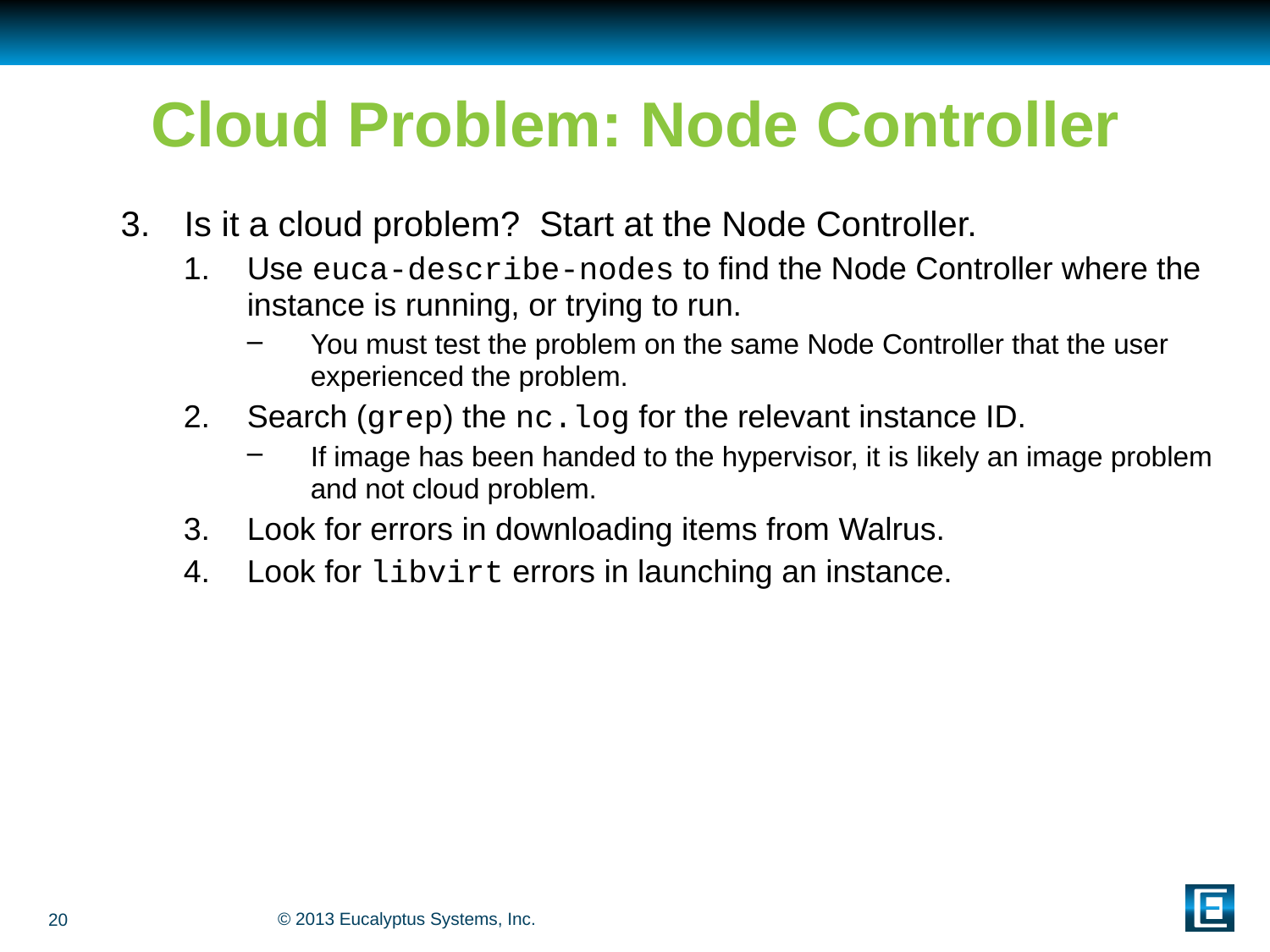

# Cloud Problem: Node Controller
Is it a cloud problem?  Start at the Node Controller.
Use euca-describe-nodes to find the Node Controller where the instance is running, or trying to run.
You must test the problem on the same Node Controller that the user experienced the problem.
Search (grep) the nc.log for the relevant instance ID.
If image has been handed to the hypervisor, it is likely an image problem and not cloud problem.
Look for errors in downloading items from Walrus.
Look for libvirt errors in launching an instance.
20